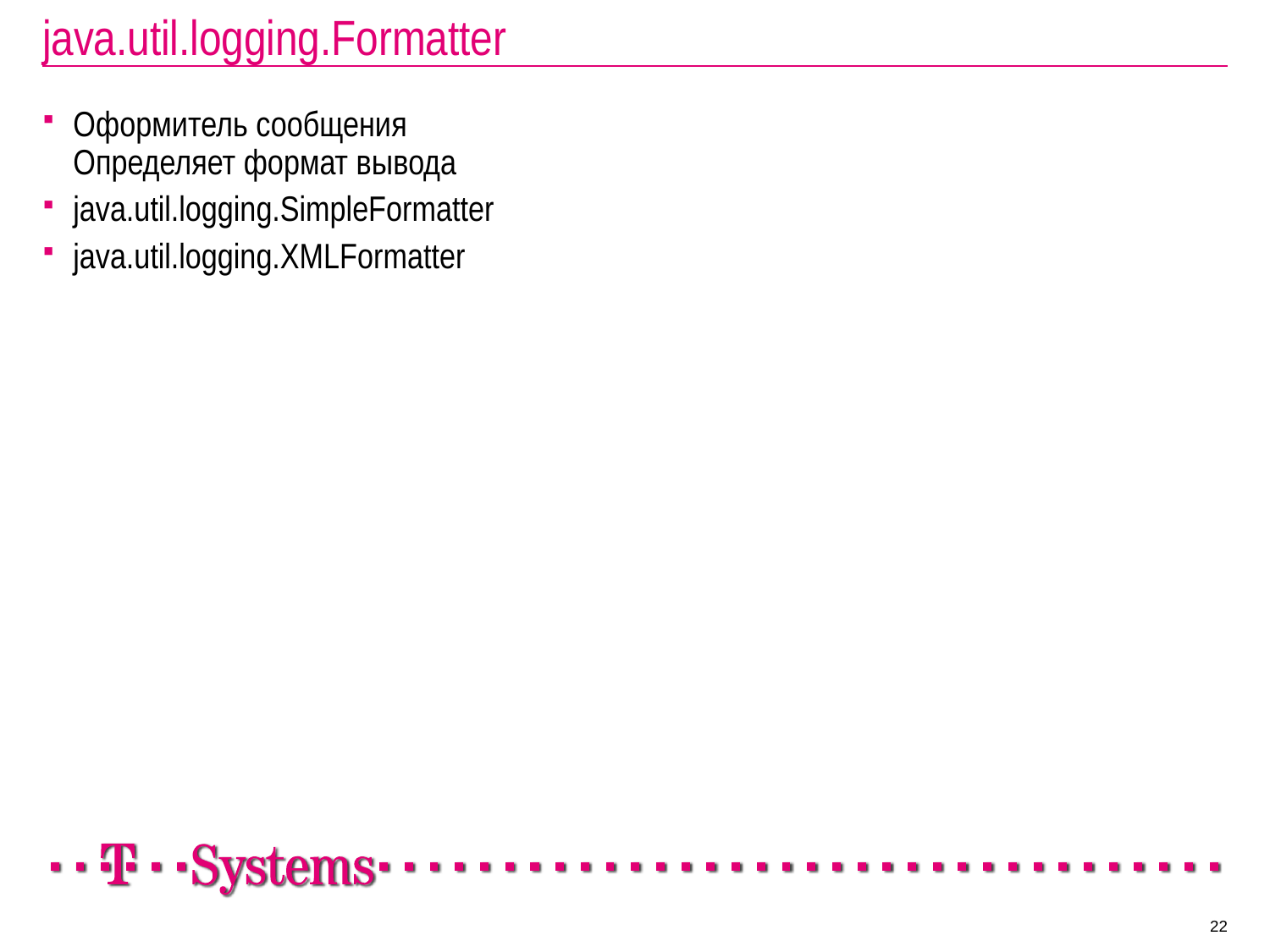

# java.util.logging.Formatter
Оформитель сообщения
Определяет формат вывода
java.util.logging.SimpleFormatter
java.util.logging.XMLFormatter
22